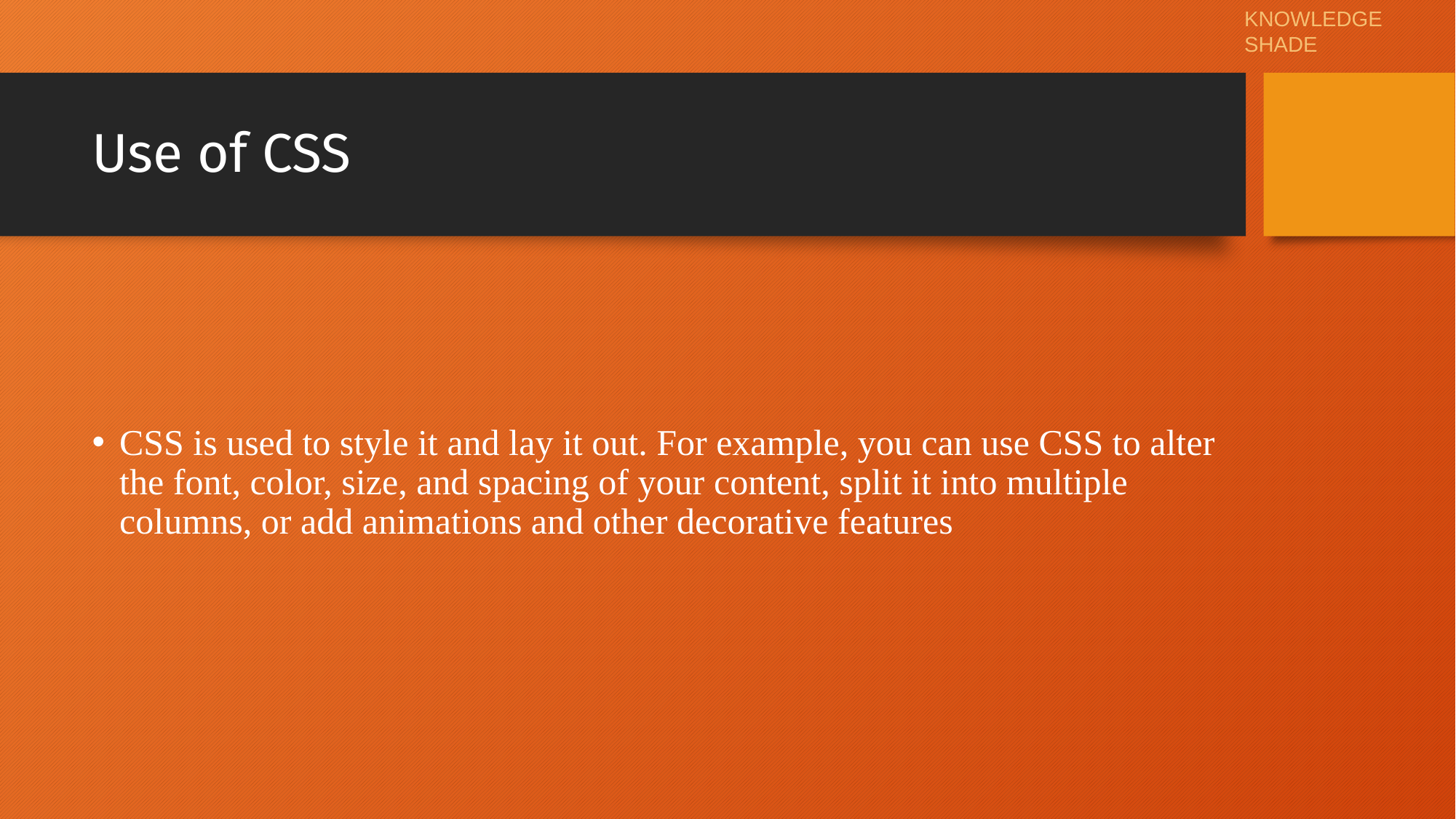

KNOWLEDGE SHADE
# Use of CSS
CSS is used to style it and lay it out. For example, you can use CSS to alter the font, color, size, and spacing of your content, split it into multiple columns, or add animations and other decorative features